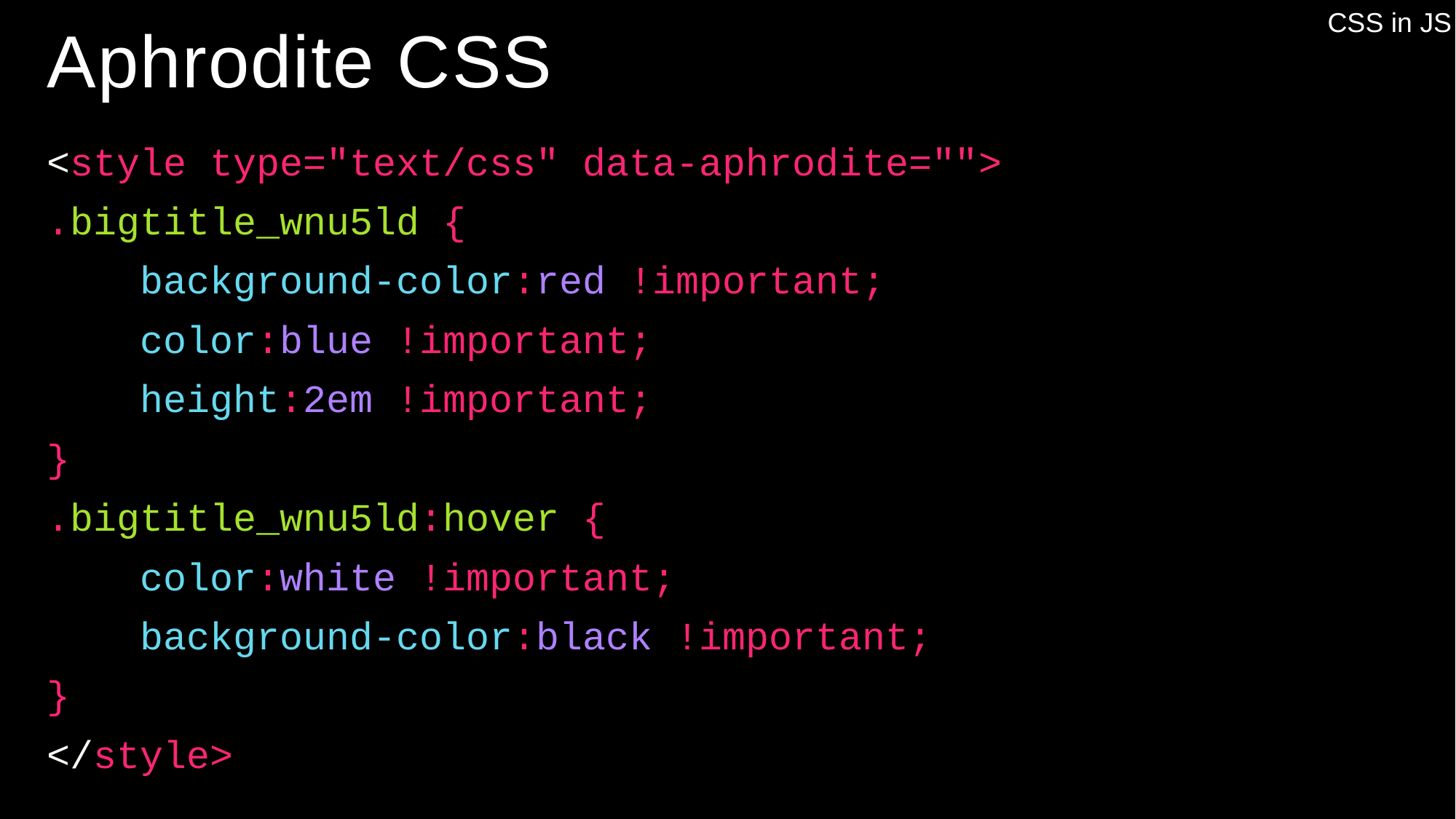

CSS in JS
# Aphrodite CSS
<style type="text/css" data-aphrodite="">
.bigtitle_wnu5ld {
    background-color:red !important;
    color:blue !important;
    height:2em !important;
}
.bigtitle_wnu5ld:hover {
    color:white !important;
    background-color:black !important;
}
</style>